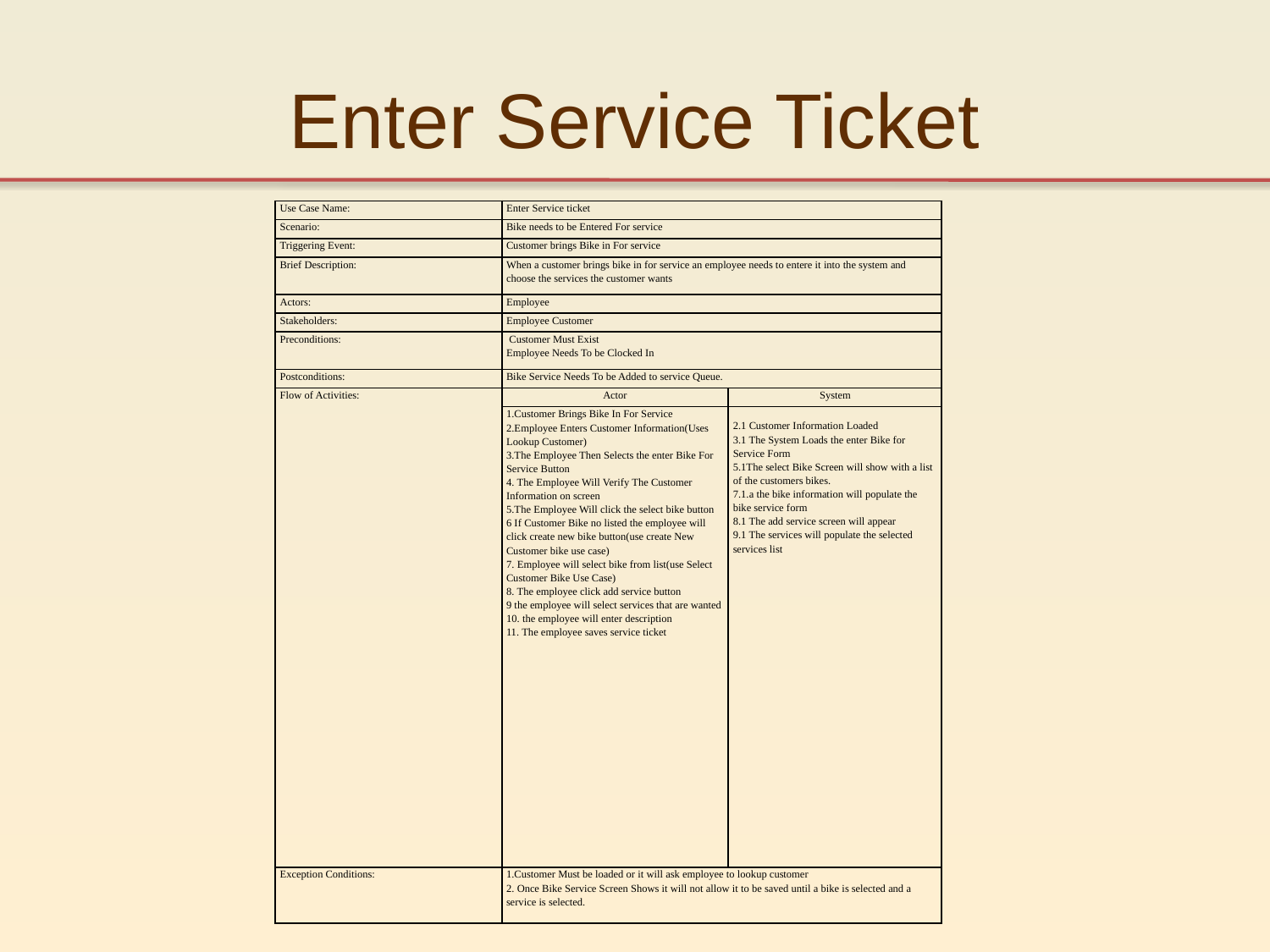

# Enter Service Ticket
| Use Case Name: | Enter Service ticket |  |
| --- | --- | --- |
| Scenario: | Bike needs to be Entered For service |  |
| Triggering Event: | Customer brings Bike in For service |  |
| Brief Description: | When a customer brings bike in for service an employee needs to entere it into the system and choose the services the customer wants |  |
| Actors: | Employee |  |
| Stakeholders: | Employee Customer |  |
| Preconditions: | Customer Must Exist Employee Needs To be Clocked In |  |
| Postconditions: | Bike Service Needs To be Added to service Queue. |  |
| Flow of Activities: | Actor | System |
|  | 1.Customer Brings Bike In For Service 2.Employee Enters Customer Information(Uses Lookup Customer) 3.The Employee Then Selects the enter Bike For Service Button 4. The Employee Will Verify The Customer Information on screen 5.The Employee Will click the select bike button 6 If Customer Bike no listed the employee will click create new bike button(use create New Customer bike use case) 7. Employee will select bike from list(use Select Customer Bike Use Case) 8. The employee click add service button 9 the employee will select services that are wanted 10. the employee will enter description 11. The employee saves service ticket | 2.1 Customer Information Loaded 3.1 The System Loads the enter Bike for Service Form 5.1The select Bike Screen will show with a list of the customers bikes. 7.1.a the bike information will populate the bike service form 8.1 The add service screen will appear 9.1 The services will populate the selected services list |
| Exception Conditions: | 1.Customer Must be loaded or it will ask employee to lookup customer 2. Once Bike Service Screen Shows it will not allow it to be saved until a bike is selected and a service is selected. |  |